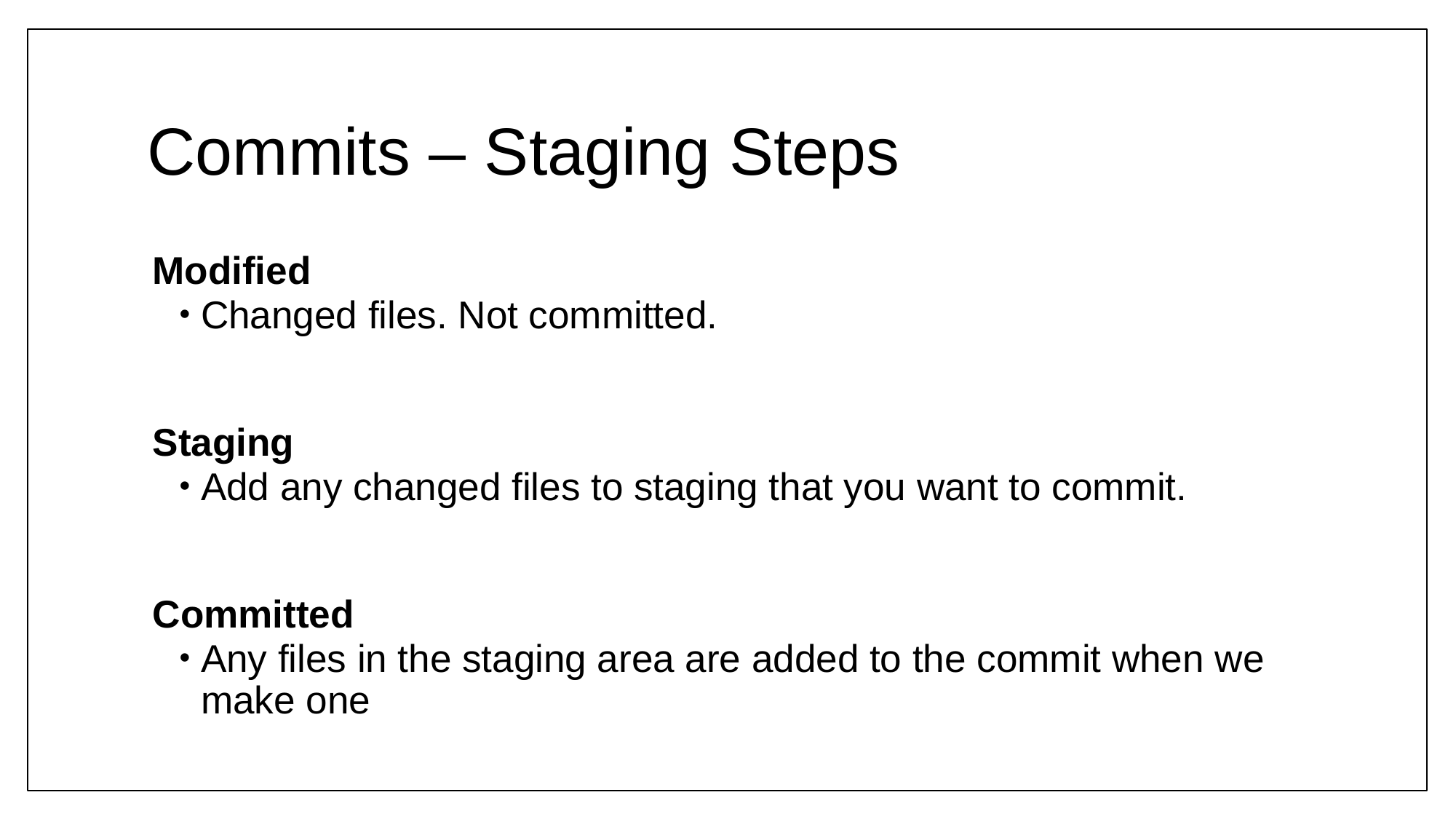

# Commits – Staging Steps
Modified
Changed files. Not committed.

Staging
Add any changed files to staging that you want to commit.

Committed
Any files in the staging area are added to the commit when we make one